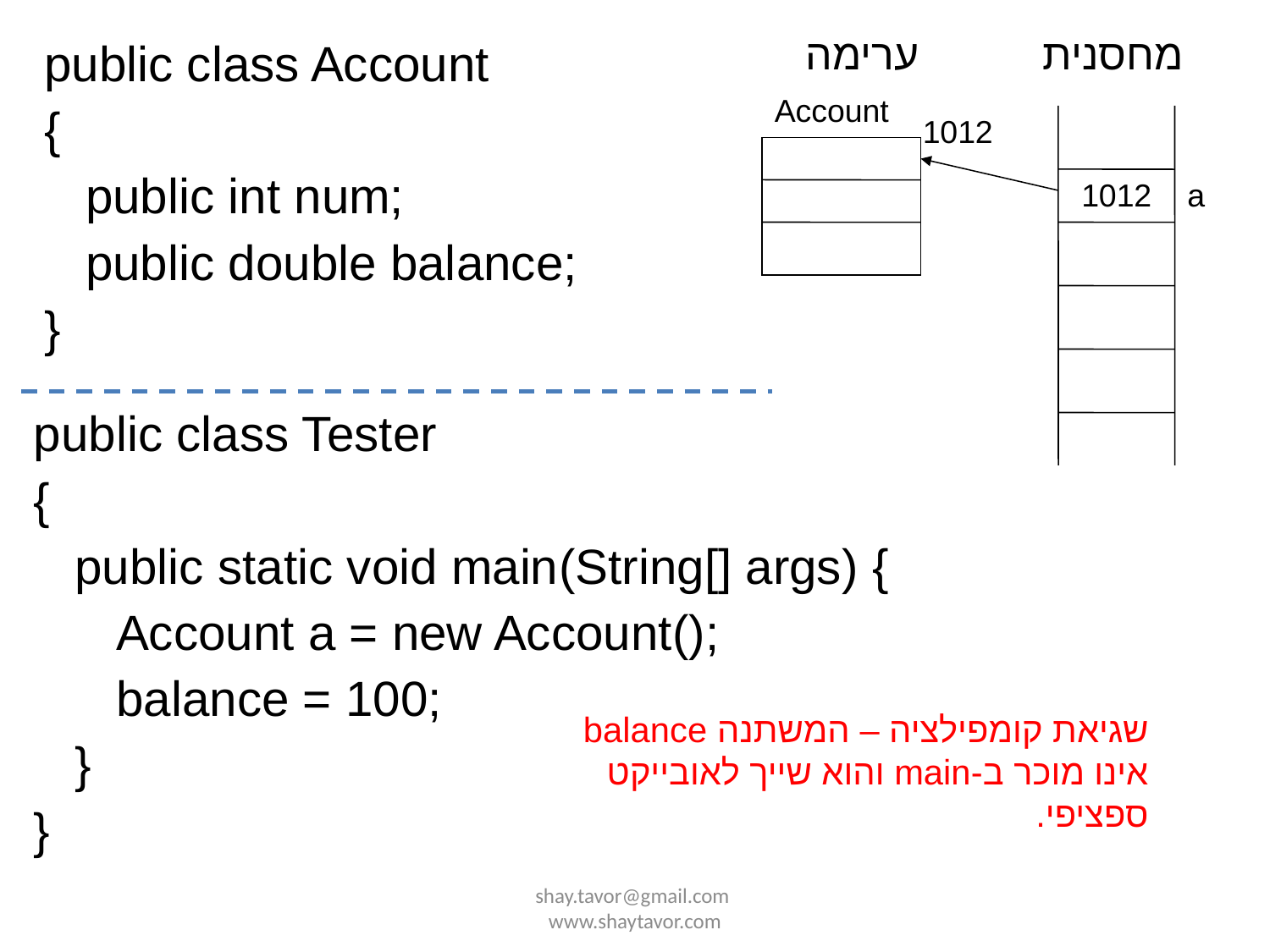

ערימה
מחסנית
public class Account
{
   public int num;
   public double balance;
}
Account
1012

1012

a

public class Tester
{
   public static void main(String[] args) {
      Account a = new Account();
      balance = 100;
   }
}

שגיאת קומפילציה – המשתנה balance אינו מוכר ב-main והוא שייך לאובייקט ספציפי.
shay.tavor@gmail.com  www.shaytavor.com